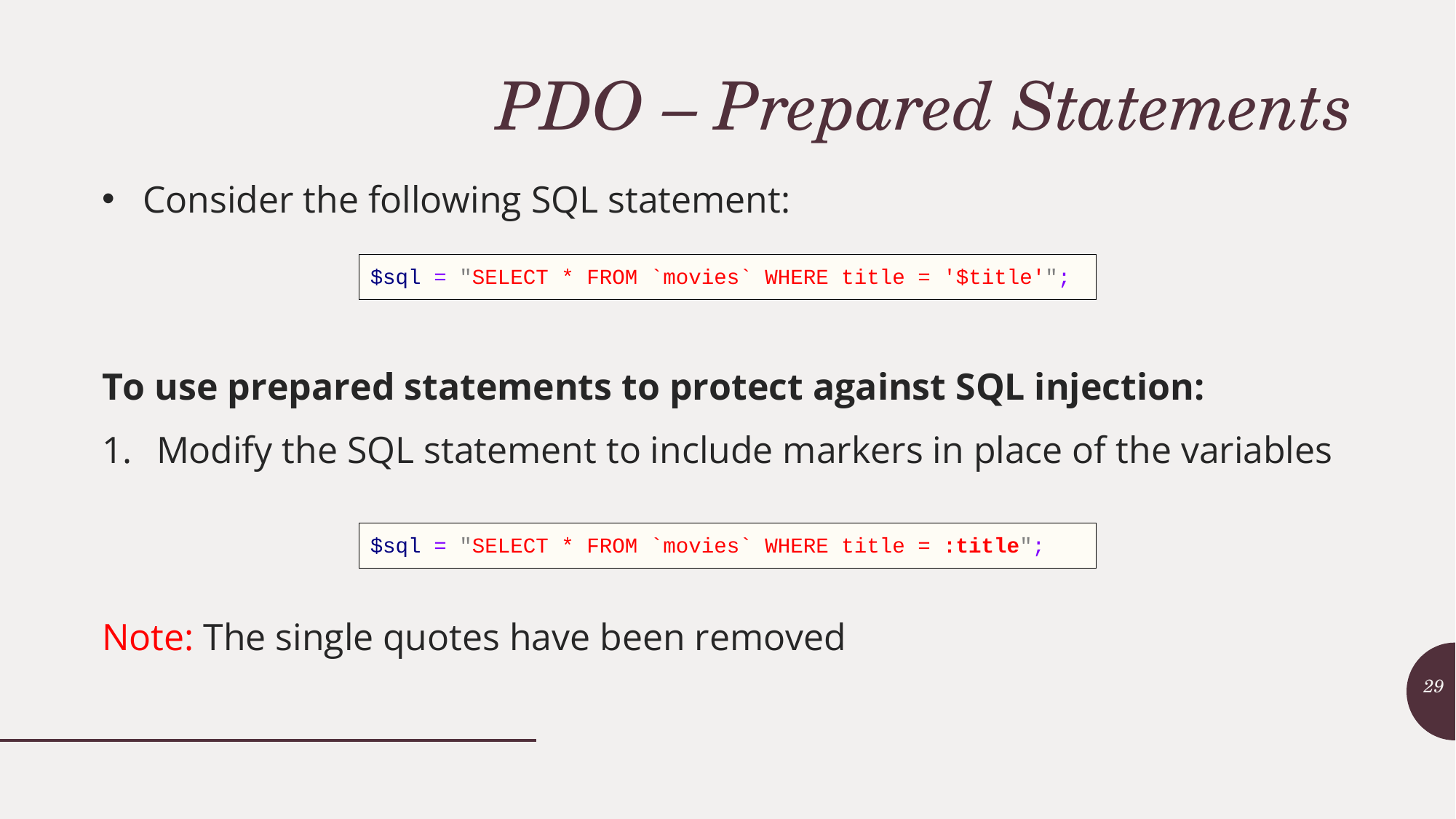

# PDO – Prepared Statements
Consider the following SQL statement:

To use prepared statements to protect against SQL injection:
Modify the SQL statement to include markers in place of the variables

Note: The single quotes have been removed

$sql = "SELECT * FROM `movies` WHERE title = '$title'";

$sql = "SELECT * FROM `movies` WHERE title = :title";

29